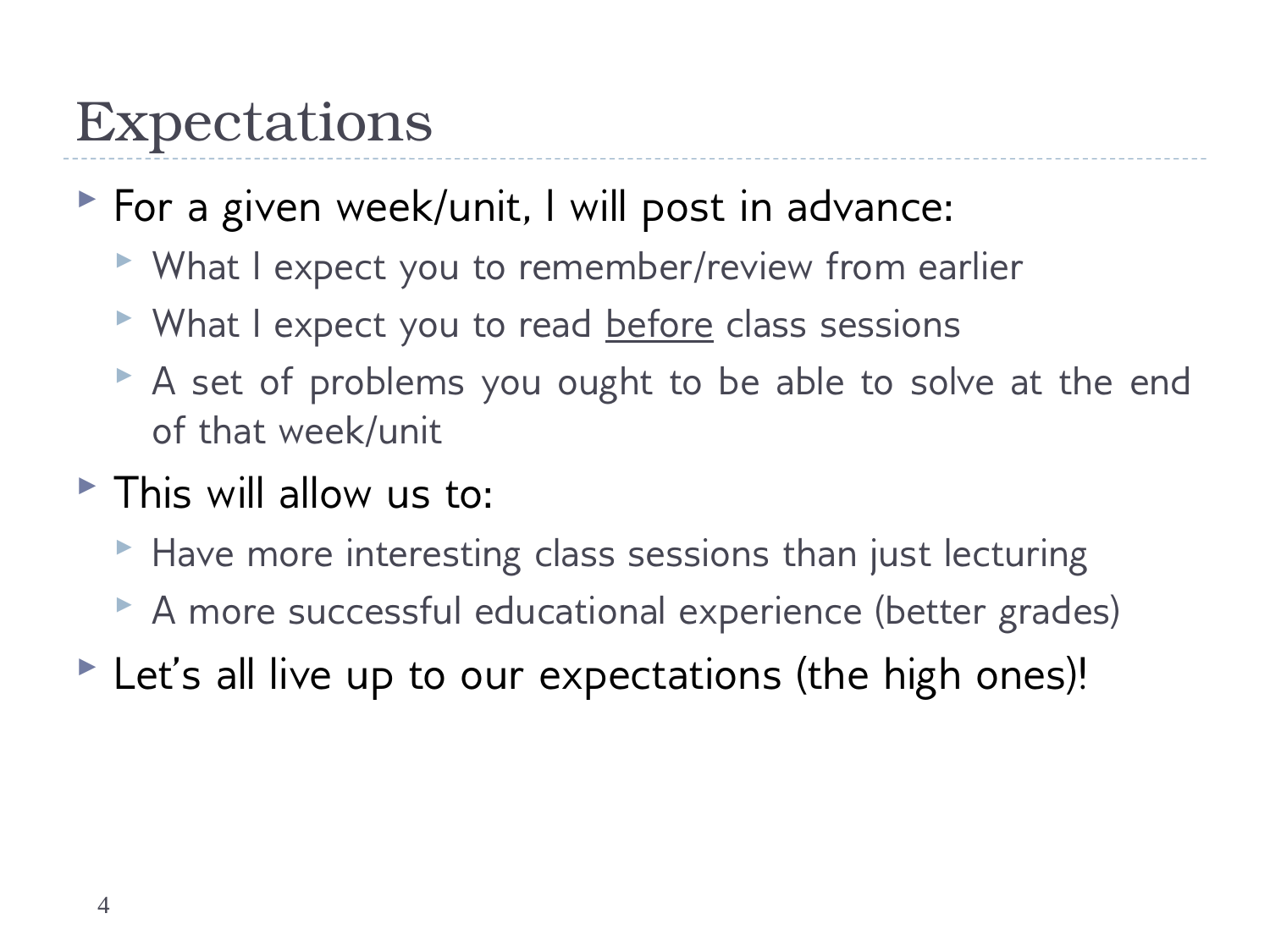

# Expectations
For a given week/unit, I will post in advance:
What I expect you to remember/review from earlier
What I expect you to read before class sessions
A set of problems you ought to be able to solve at the end of that week/unit
This will allow us to:
Have more interesting class sessions than just lecturing
A more successful educational experience (better grades)
Let’s all live up to our expectations (the high ones)!
4